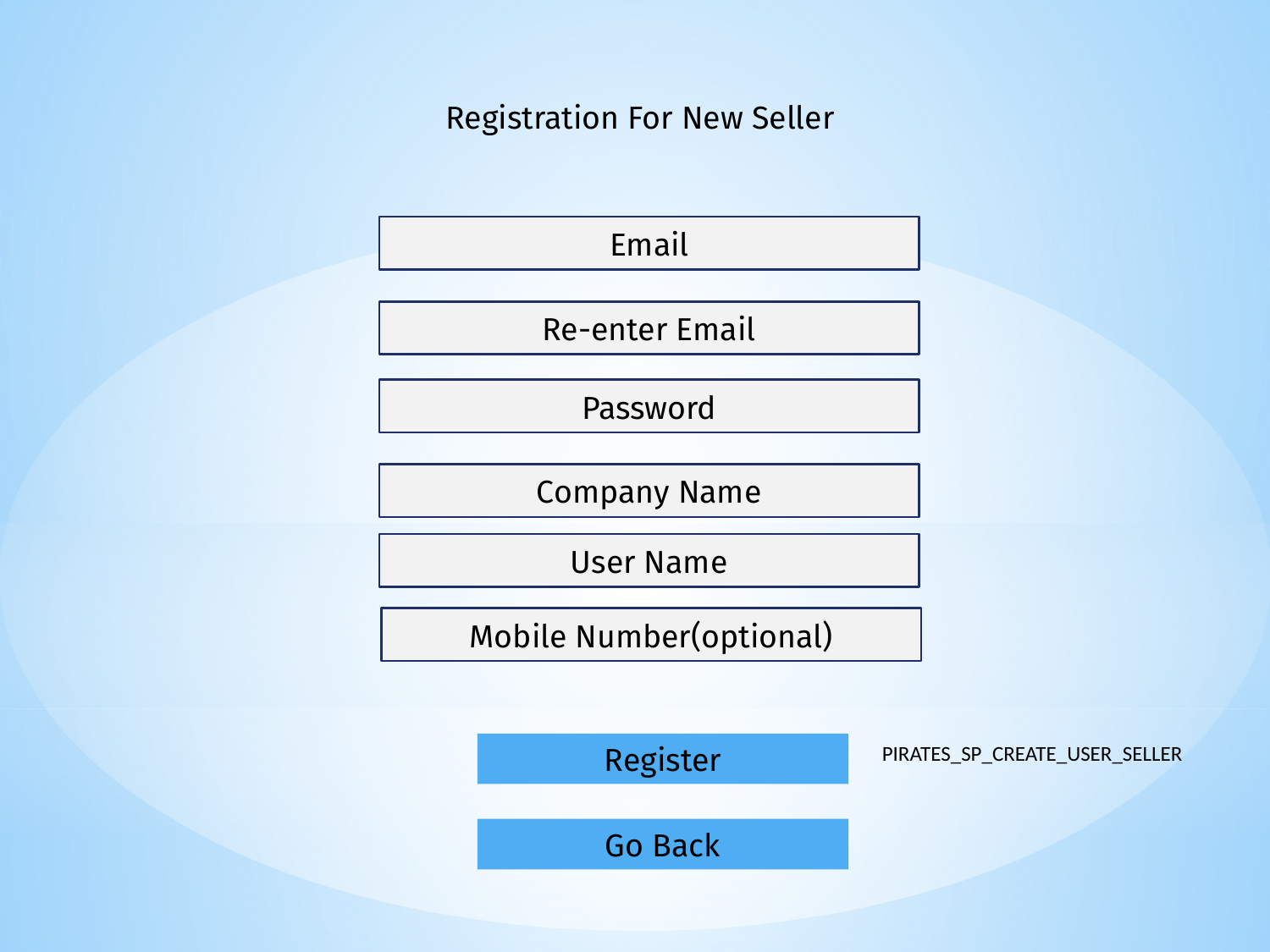

Registration For New Seller
Email
Re-enter Email
Password
Company Name
User Name
Mobile Number(optional)
Register
PIRATES_SP_CREATE_USER_SELLER
Go Back